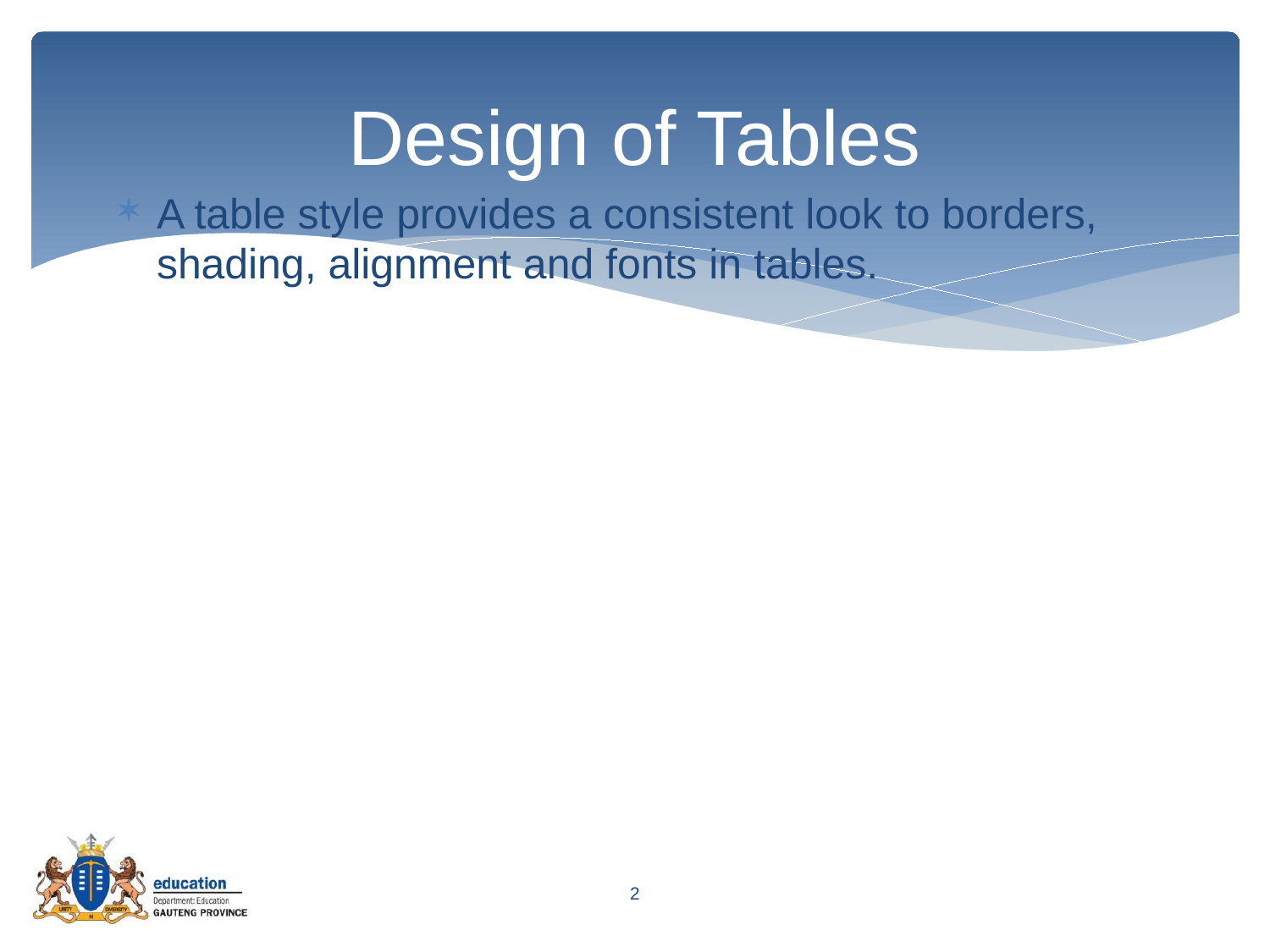

# Design of Tables
A table style provides a consistent look to borders, shading, alignment and fonts in tables.
2